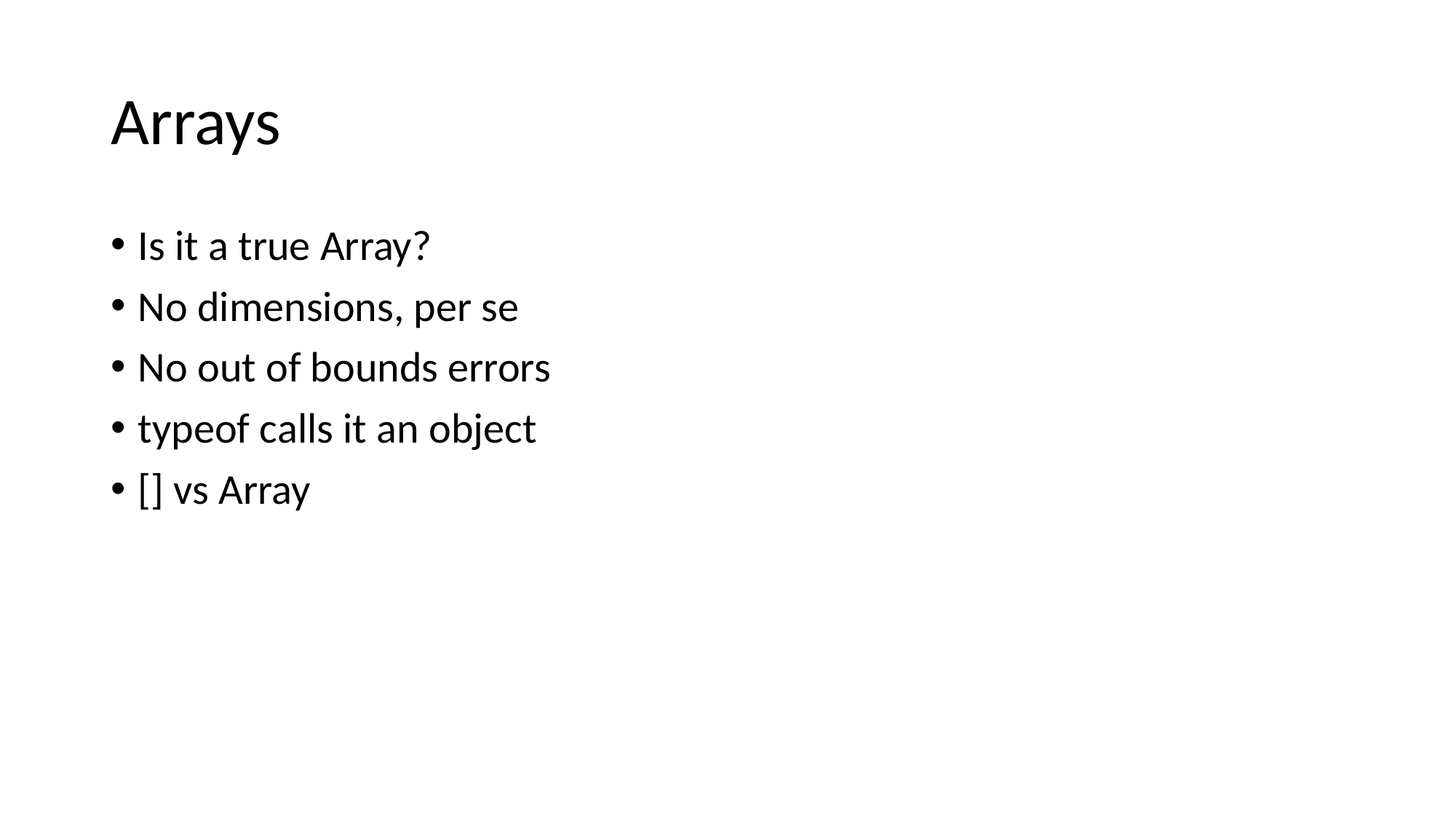

# Arrays
Is it a true Array?
No dimensions, per se
No out of bounds errors
typeof calls it an object
[] vs Array